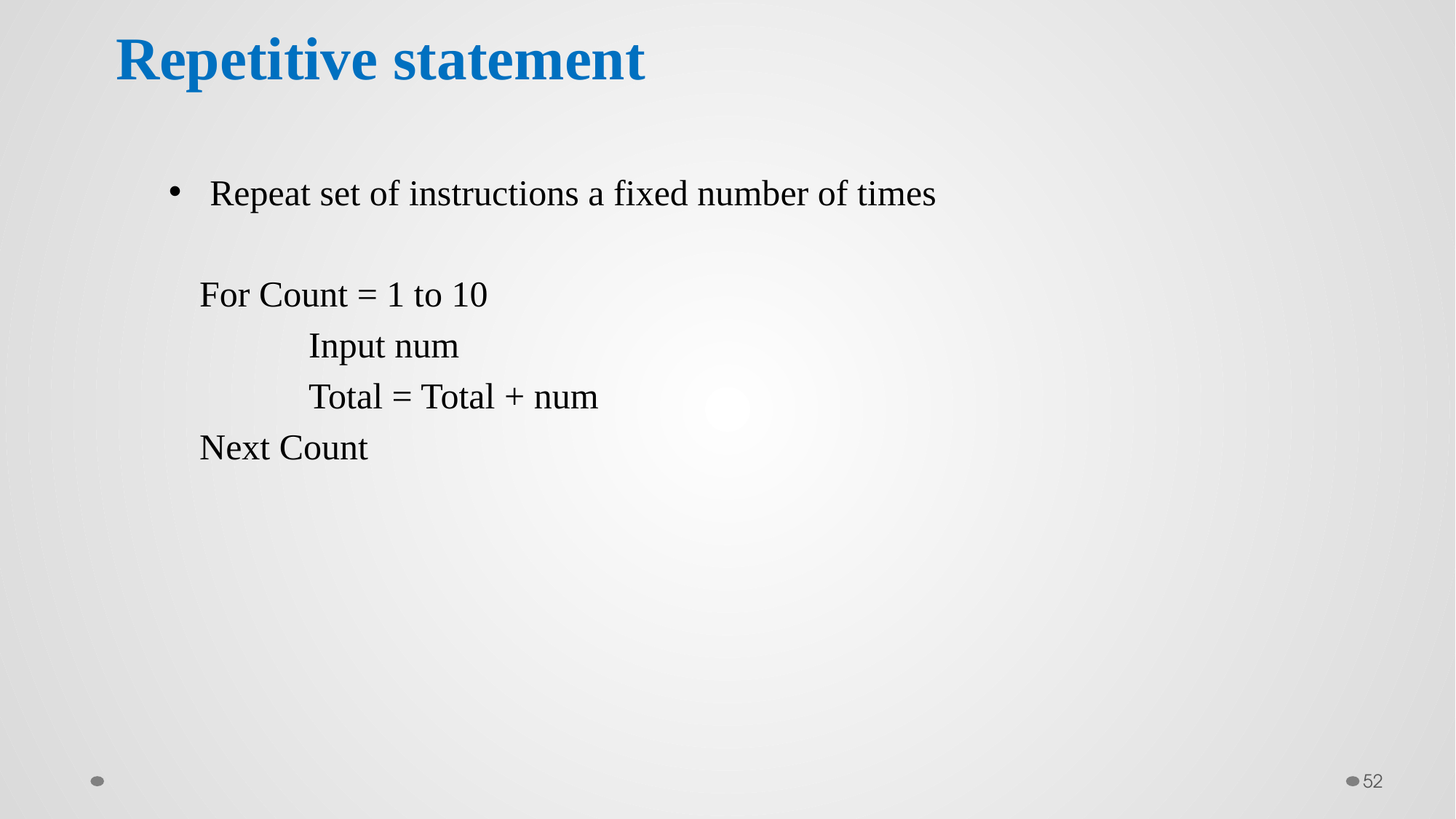

# Repetitive statement
Repeat set of instructions a fixed number of times

For Count = 1 to 10
	Input num
	Total = Total + num
Next Count

52